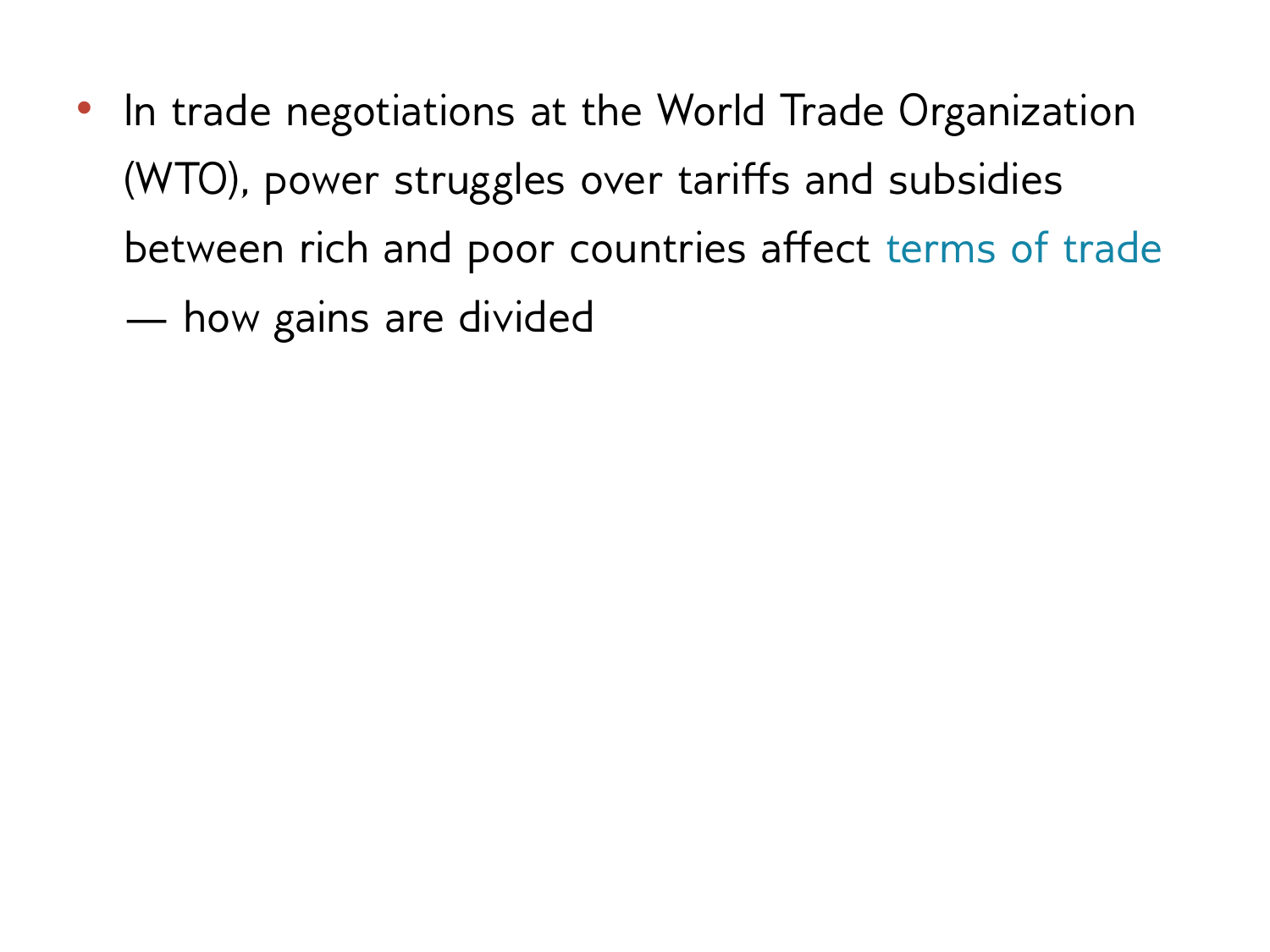

In trade negotiations at the World Trade Organization (WTO), power struggles over tariffs and subsidies between rich and poor countries affect terms of trade — how gains are divided